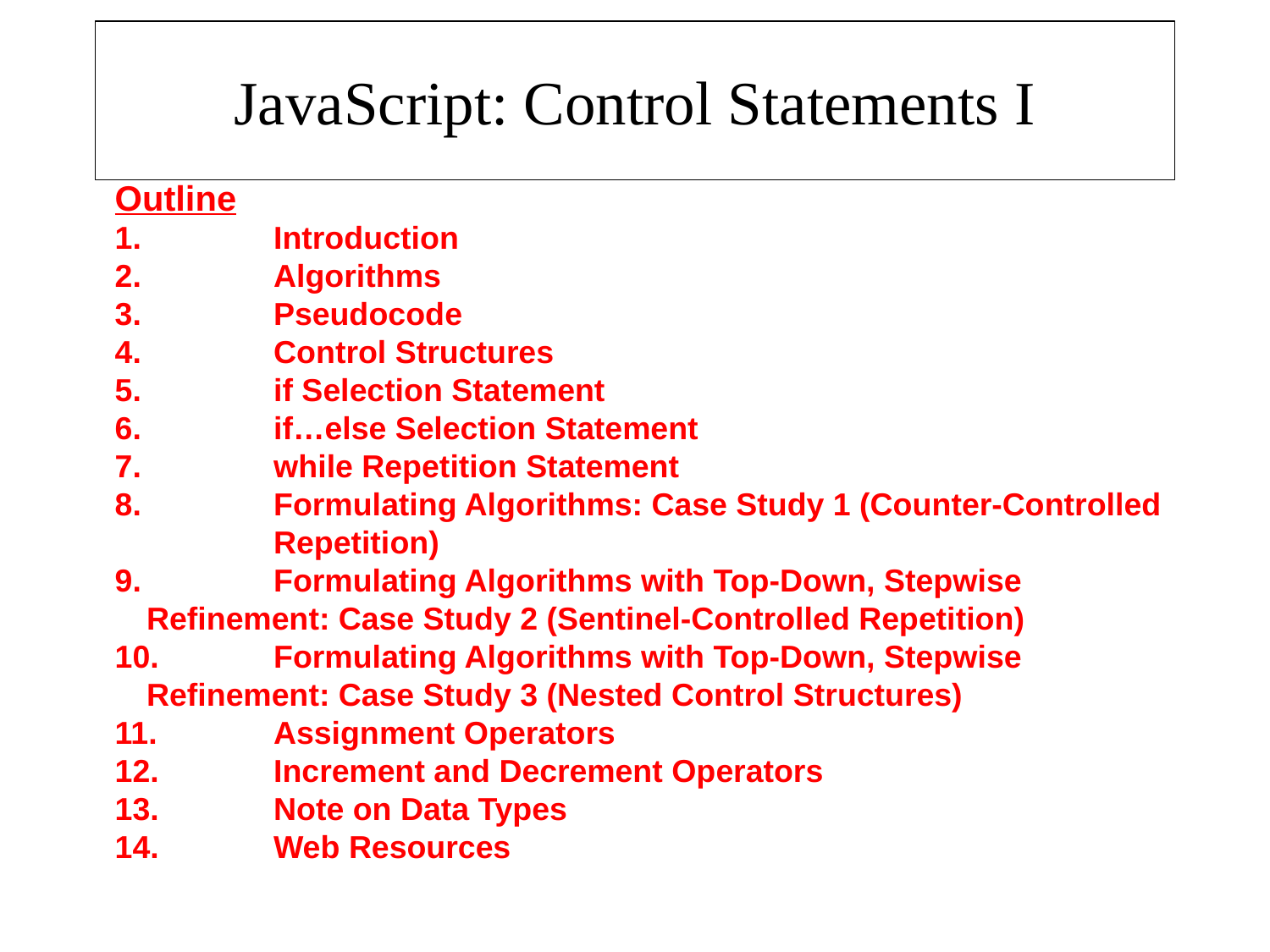

# JavaScript: Control Statements I
Outline
	Introduction
 	Algorithms
  	Pseudocode
 	Control Structures
  	if Selection Statement
  	if…else Selection Statement
 	while Repetition Statement
  	Formulating Algorithms: Case Study 1 (Counter-Controlled 	Repetition)
  	Formulating Algorithms with Top-Down, Stepwise 	Refinement: Case Study 2 (Sentinel-Controlled Repetition)
  	Formulating Algorithms with Top-Down, Stepwise 	Refinement: Case Study 3 (Nested Control Structures)
  	Assignment Operators
  	Increment and Decrement Operators
  	Note on Data Types
  	Web Resources